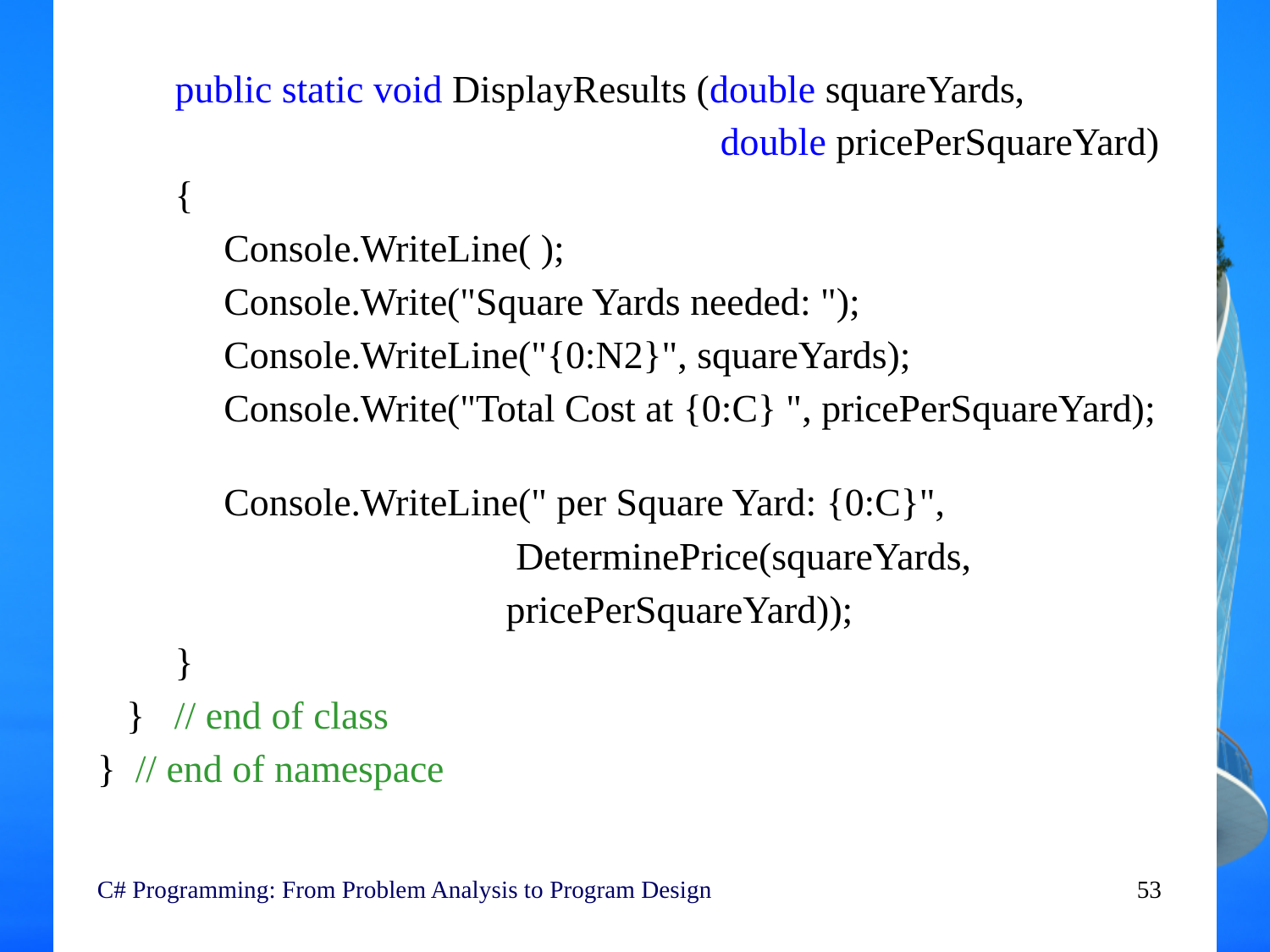

public static void DisplayResults (double squareYards,
                                                                double pricePerSquareYard)
        {
             Console.WriteLine( );
             Console.Write("Square Yards needed: ");
             Console.WriteLine("{0:N2}", squareYards);
             Console.Write("Total Cost at {0:C} ", pricePerSquareYard);
             Console.WriteLine(" per Square Yard: {0:C}",
                                           DeterminePrice(squareYards,
                                          pricePerSquareYard));
        }
   }   // end of class
}  // end of namespace

C# Programming: From Problem Analysis to Program Design

53